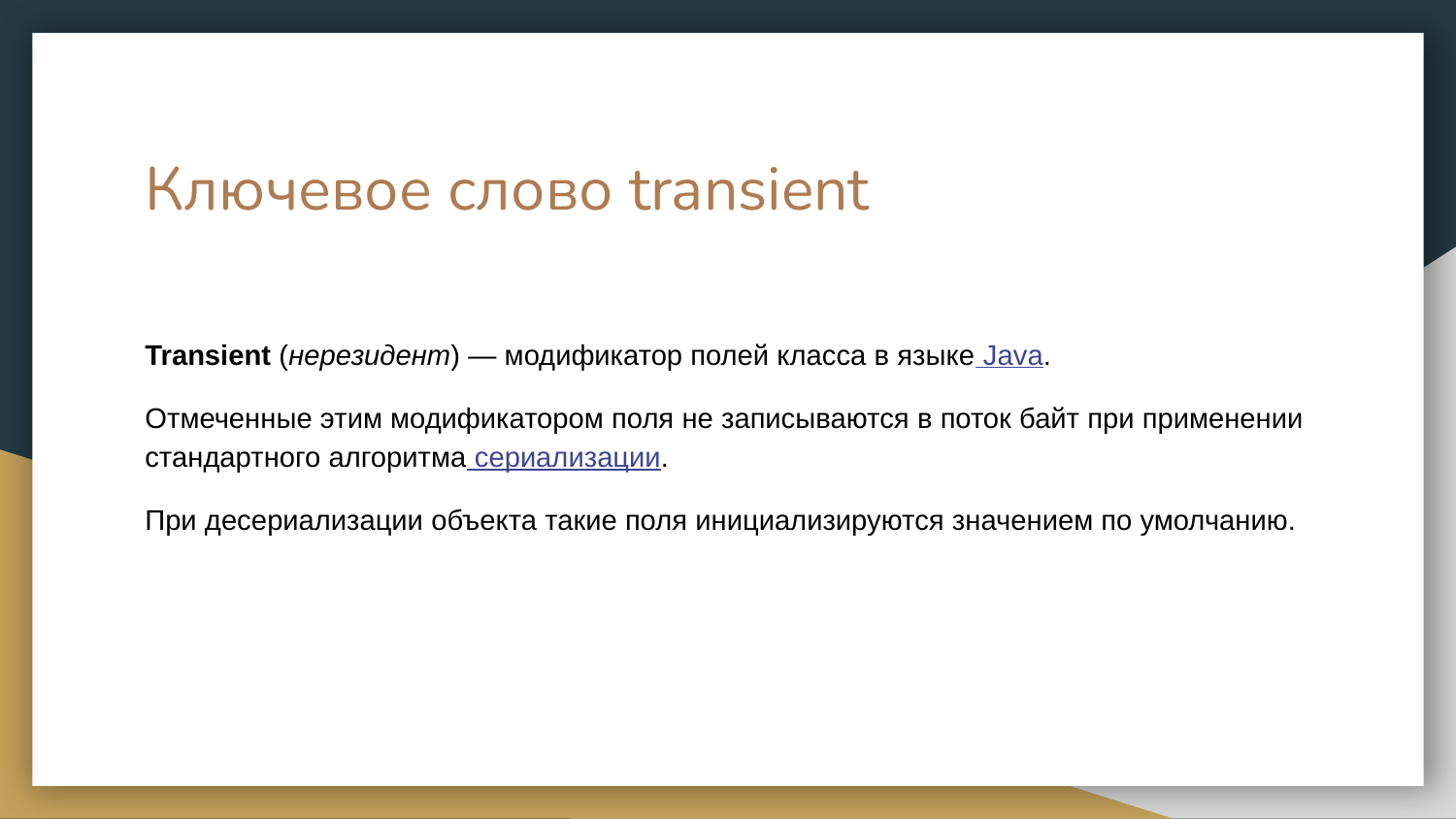

# Ключевое слово transient
Transient (нерезидент) — модификатор полей класса в языке Java.
Отмеченные этим модификатором поля не записываются в поток байт при применении стандартного алгоритма сериализации.
При десериализации объекта такие поля инициализируются значением по умолчанию.